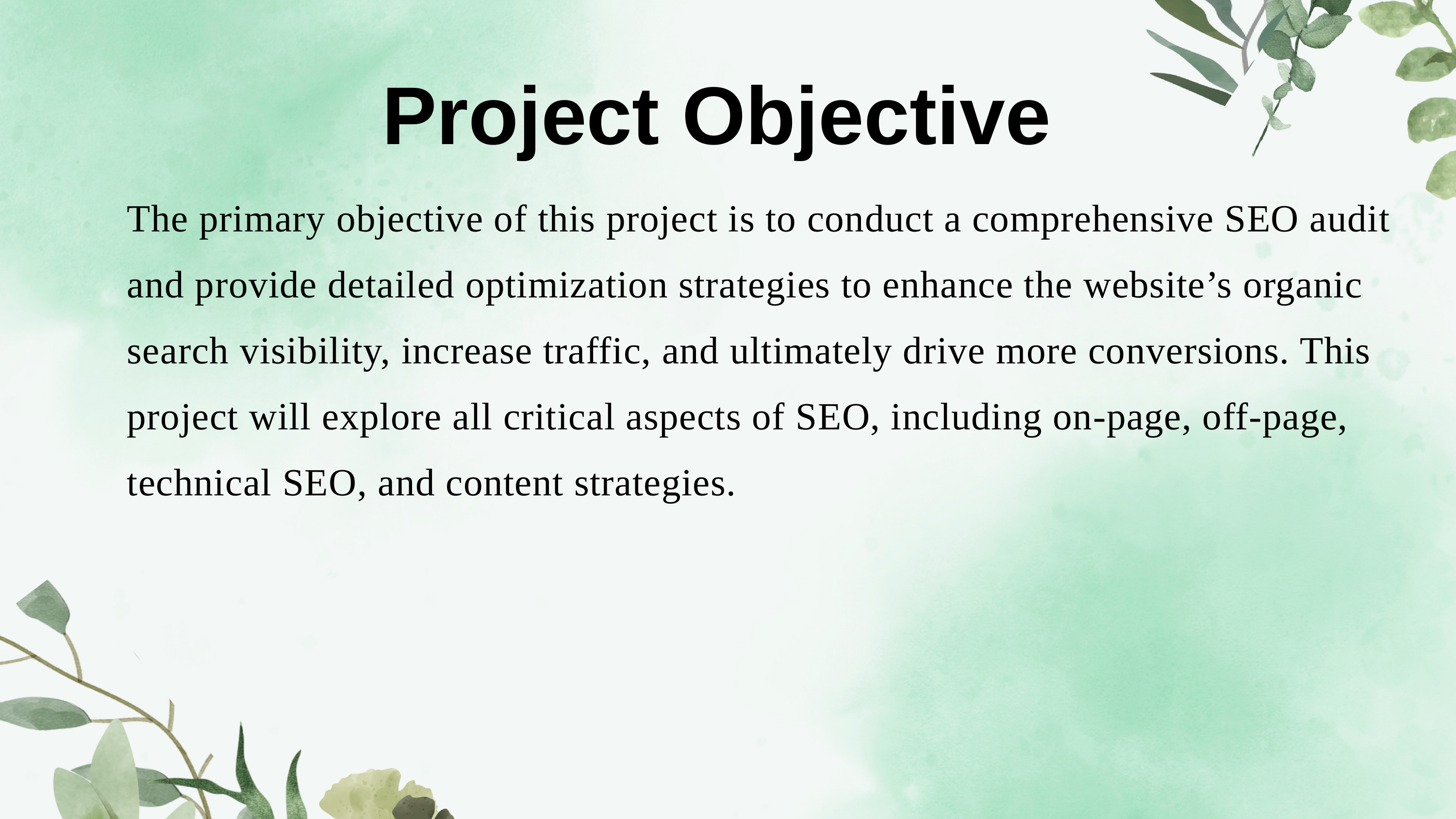

Project Objective
The primary objective of this project is to conduct a comprehensive SEO audit and provide detailed optimization strategies to enhance the website’s organic search visibility, increase traffic, and ultimately drive more conversions. This project will explore all critical aspects of SEO, including on-page, off-page, technical SEO, and content strategies.